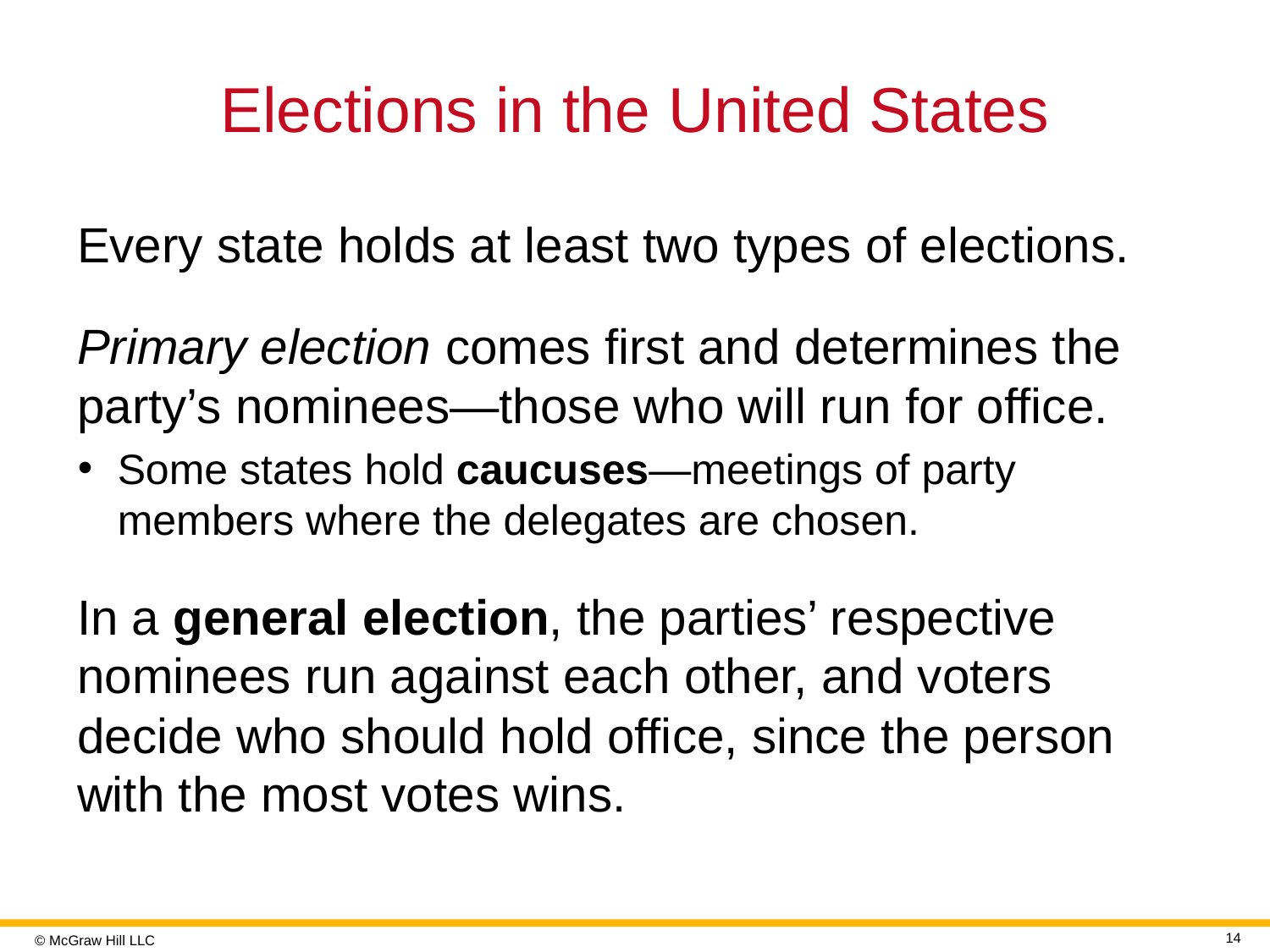

# Elections in the United States
Every state holds at least two types of elections.
Primary election comes first and determines the party’s nominees—those who will run for office.
Some states hold caucuses—meetings of party members where the delegates are chosen.
In a general election, the parties’ respective nominees run against each other, and voters decide who should hold office, since the person with the most votes wins.
14